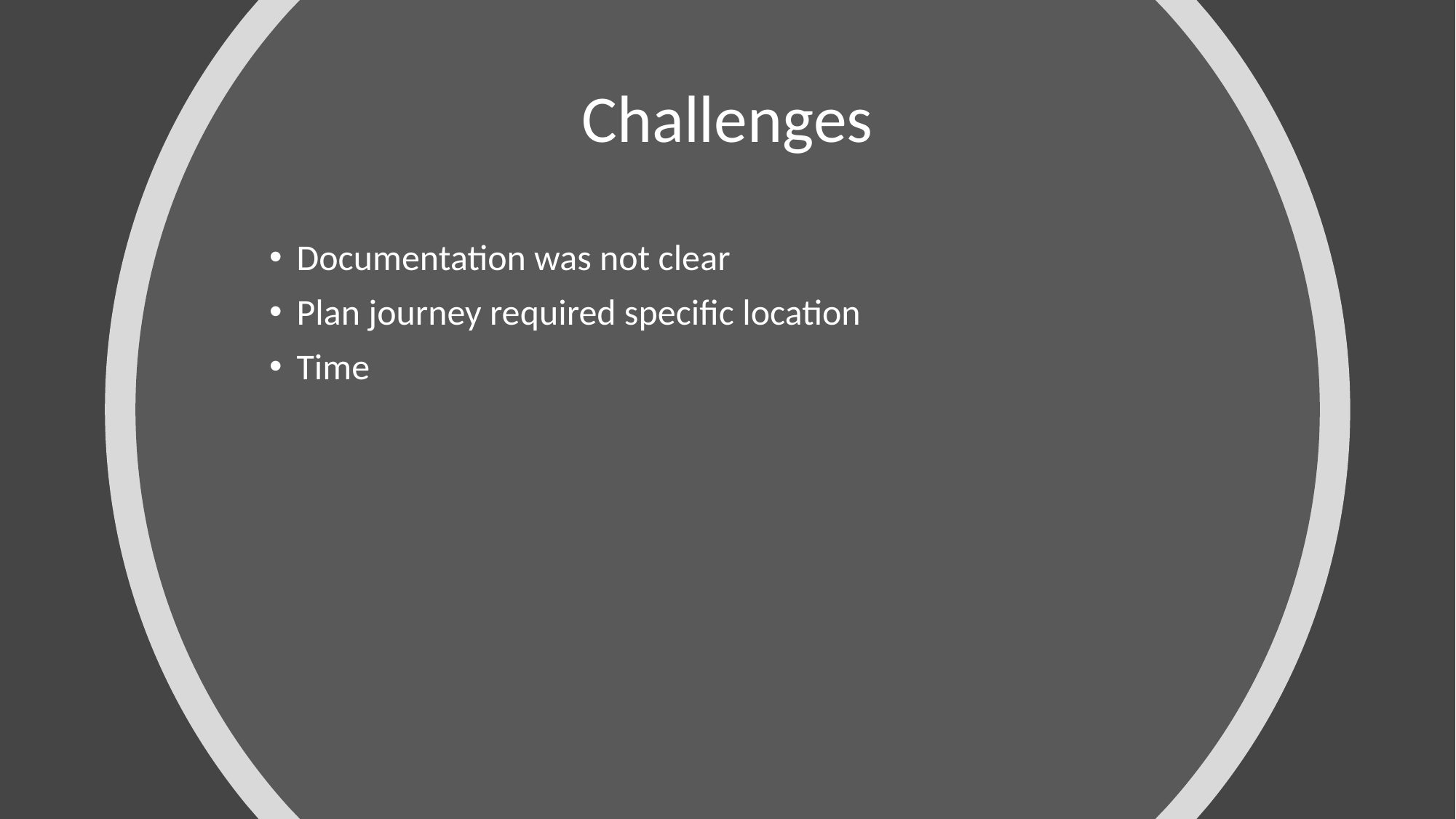

# Challenges
Documentation was not clear
Plan journey required specific location
Time